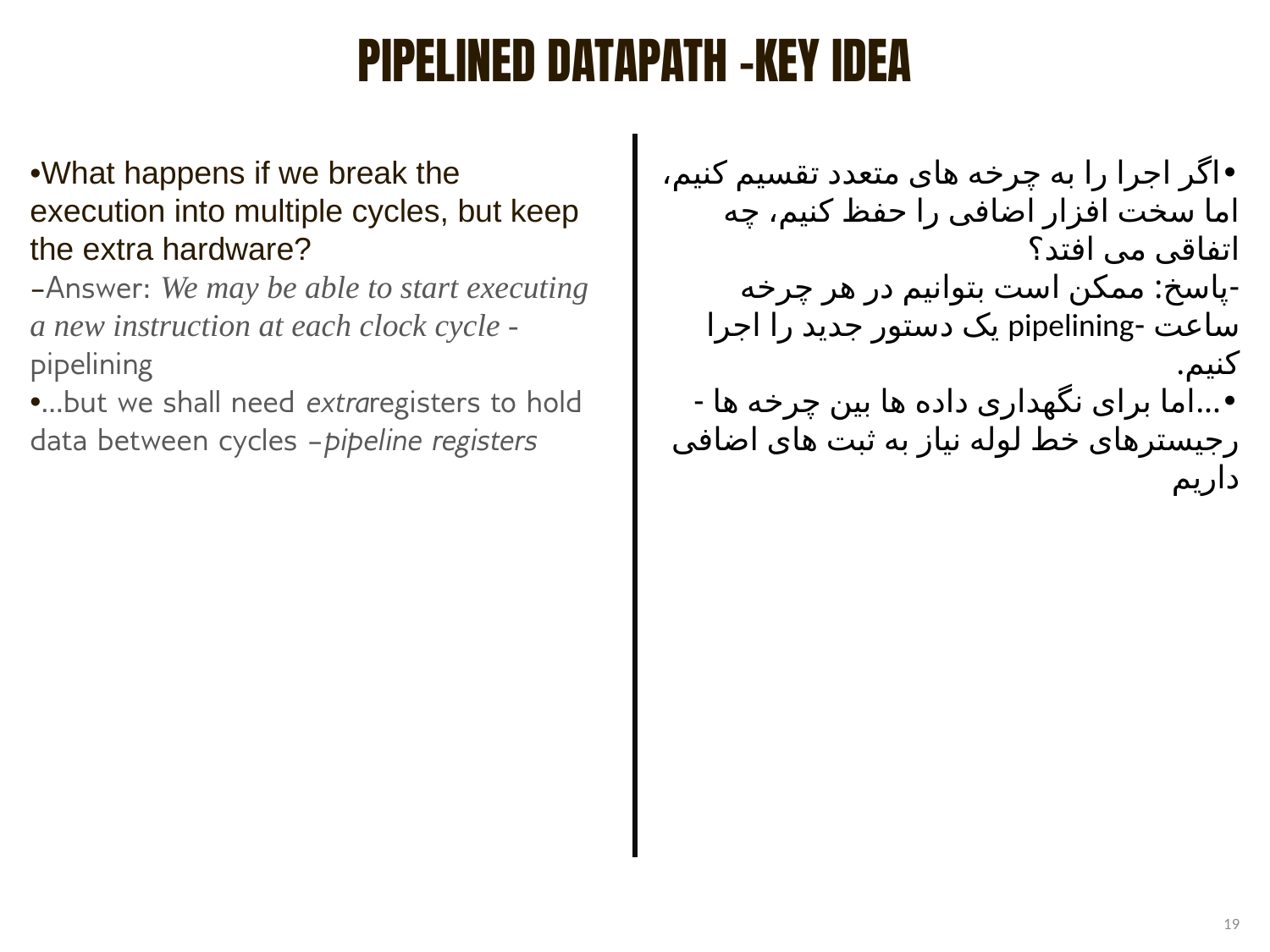

PIPELINED DATAPATH –KEY IDEA
•What happens if we break the execution into multiple cycles, but keep the extra hardware?
–Answer: We may be able to start executing a new instruction at each clock cycle -pipelining
•…but we shall need extraregisters to hold data between cycles –pipeline registers
•اگر اجرا را به چرخه های متعدد تقسیم کنیم، اما سخت افزار اضافی را حفظ کنیم، چه اتفاقی می افتد؟
-پاسخ: ممکن است بتوانیم در هر چرخه ساعت -pipelining یک دستور جدید را اجرا کنیم.
•...اما برای نگهداری داده ها بین چرخه ها -رجیسترهای خط لوله نیاز به ثبت های اضافی داریم